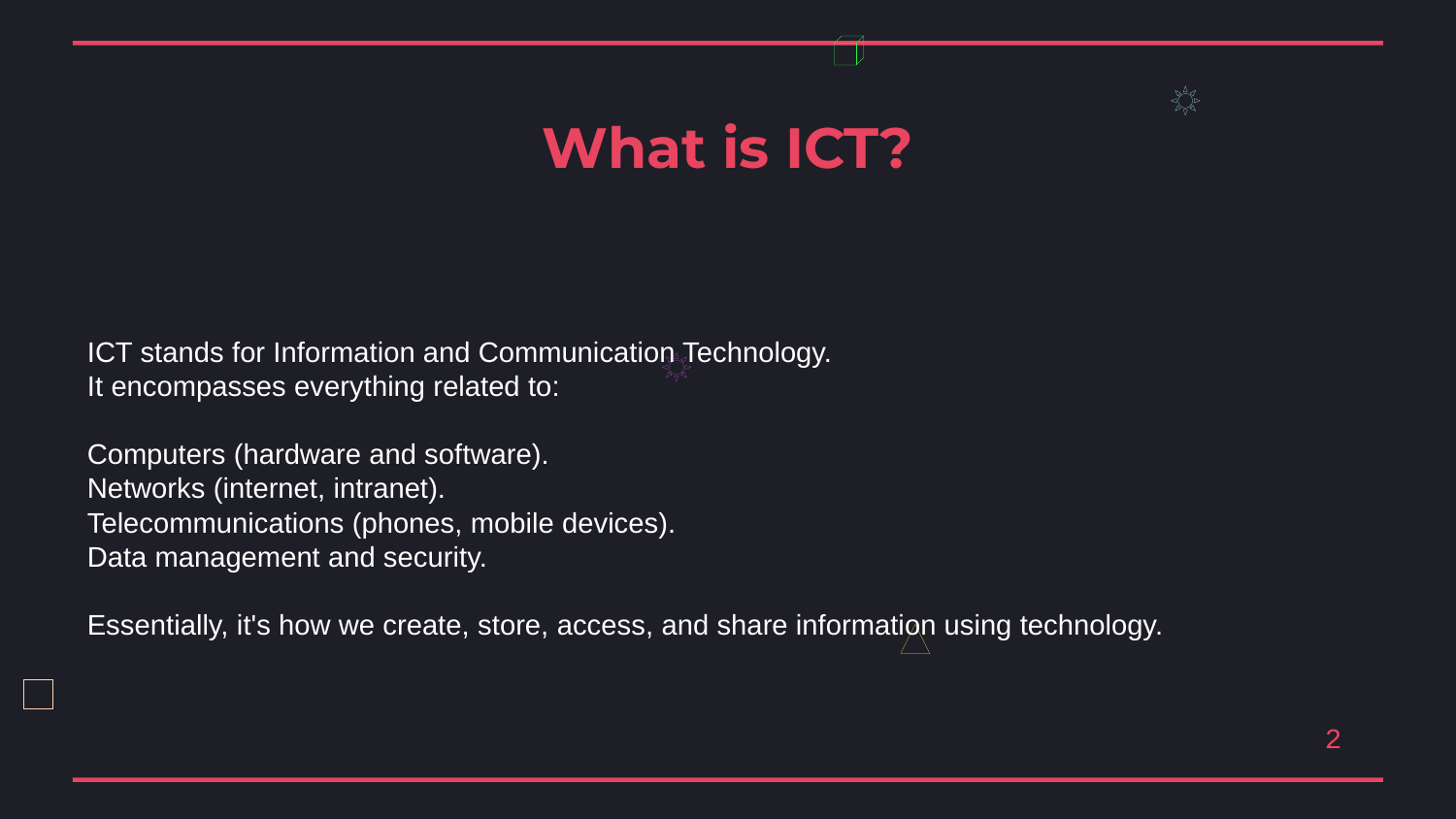

What is ICT?

ICT stands for Information and Communication Technology.
It encompasses everything related to:

Computers (hardware and software).
Networks (internet, intranet).
Telecommunications (phones, mobile devices).
Data management and security.

Essentially, it's how we create, store, access, and share information using technology.

2